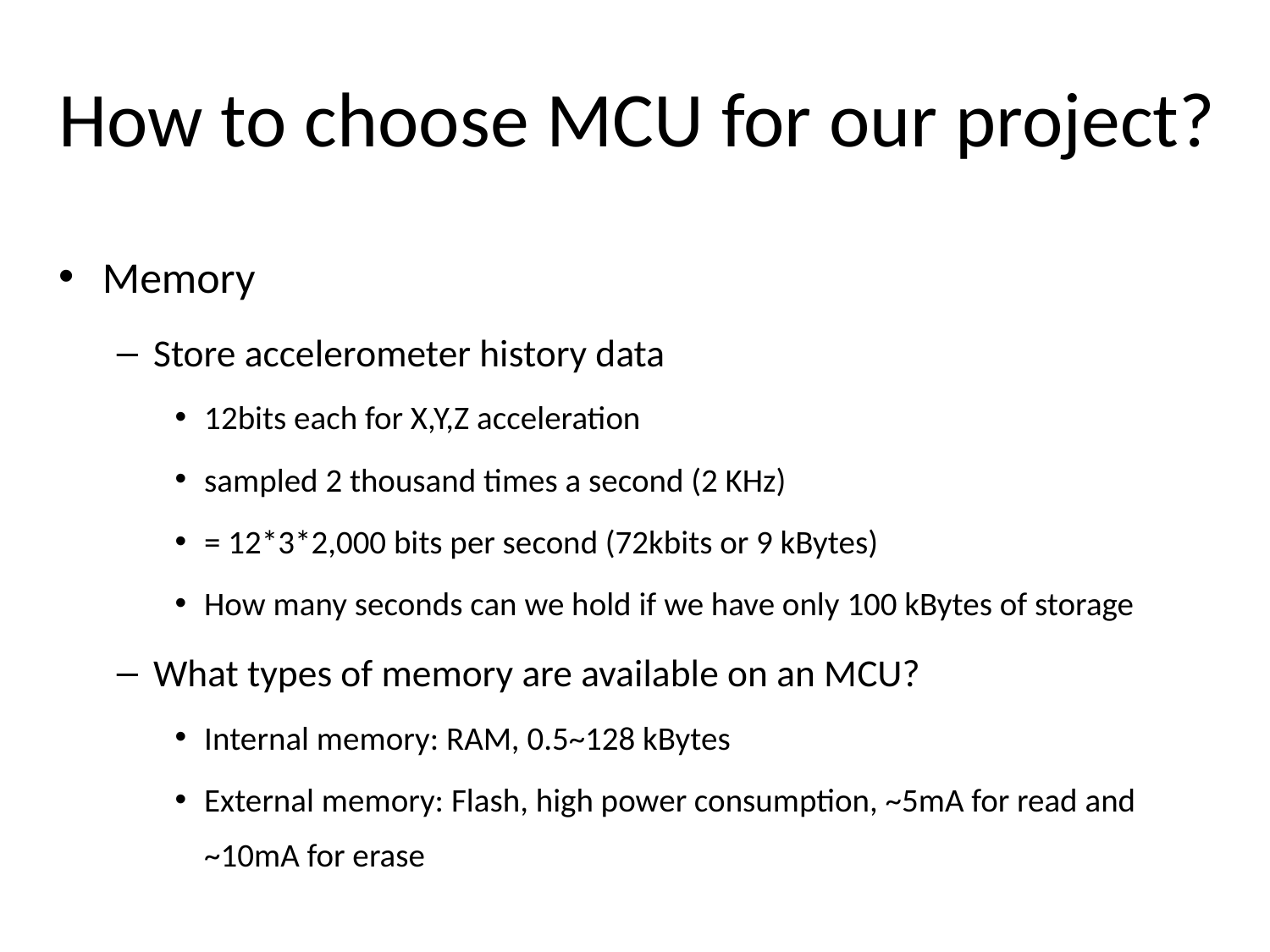

# How to choose MCU for our project?
Memory
Store accelerometer history data
12bits each for X,Y,Z acceleration
sampled 2 thousand times a second (2 KHz)
= 12*3*2,000 bits per second (72kbits or 9 kBytes)
How many seconds can we hold if we have only 100 kBytes of storage
What types of memory are available on an MCU?
Internal memory: RAM, 0.5~128 kBytes
External memory: Flash, high power consumption, ~5mA for read and ~10mA for erase